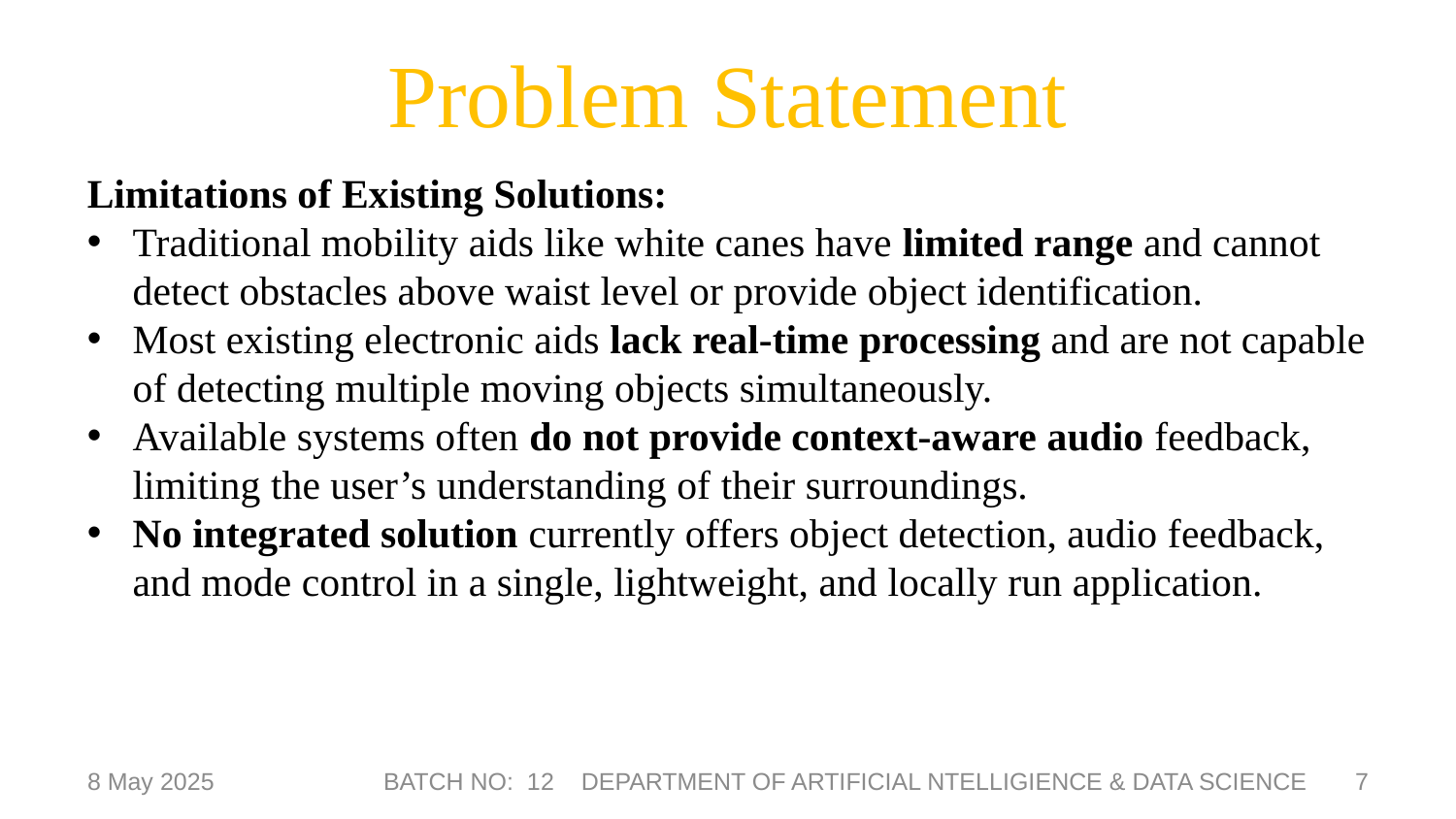

# Problem Statement
Limitations of Existing Solutions:
Traditional mobility aids like white canes have limited range and cannot detect obstacles above waist level or provide object identification.
Most existing electronic aids lack real-time processing and are not capable of detecting multiple moving objects simultaneously.
Available systems often do not provide context-aware audio feedback, limiting the user’s understanding of their surroundings.
No integrated solution currently offers object detection, audio feedback, and mode control in a single, lightweight, and locally run application.

8 May 2025
7
BATCH NO:  12    DEPARTMENT OF ARTIFICIAL NTELLIGIENCE & DATA SCIENCE